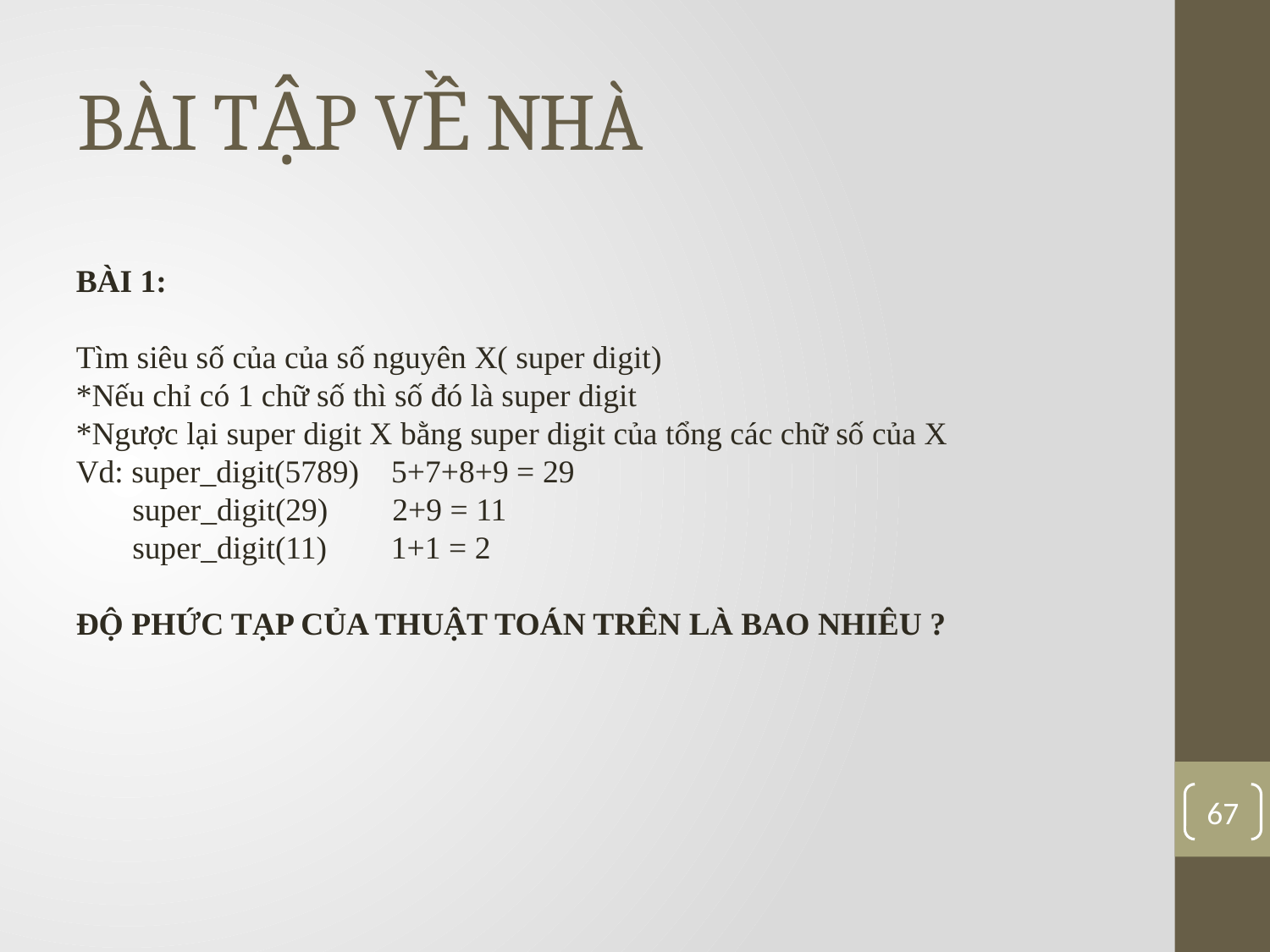

# BÀI TẬP VỀ NHÀ
BÀI 1:

Tìm siêu số của của số nguyên X( super digit)
*Nếu chỉ có 1 chữ số thì số đó là super digit
*Ngược lại super digit X bằng super digit của tổng các chữ số của X
Vd: super_digit(5789)    5+7+8+9 = 29
       super_digit(29)        2+9 = 11
       super_digit(11)        1+1 = 2

ĐỘ PHỨC TẠP CỦA THUẬT TOÁN TRÊN LÀ BAO NHIÊU ?
67